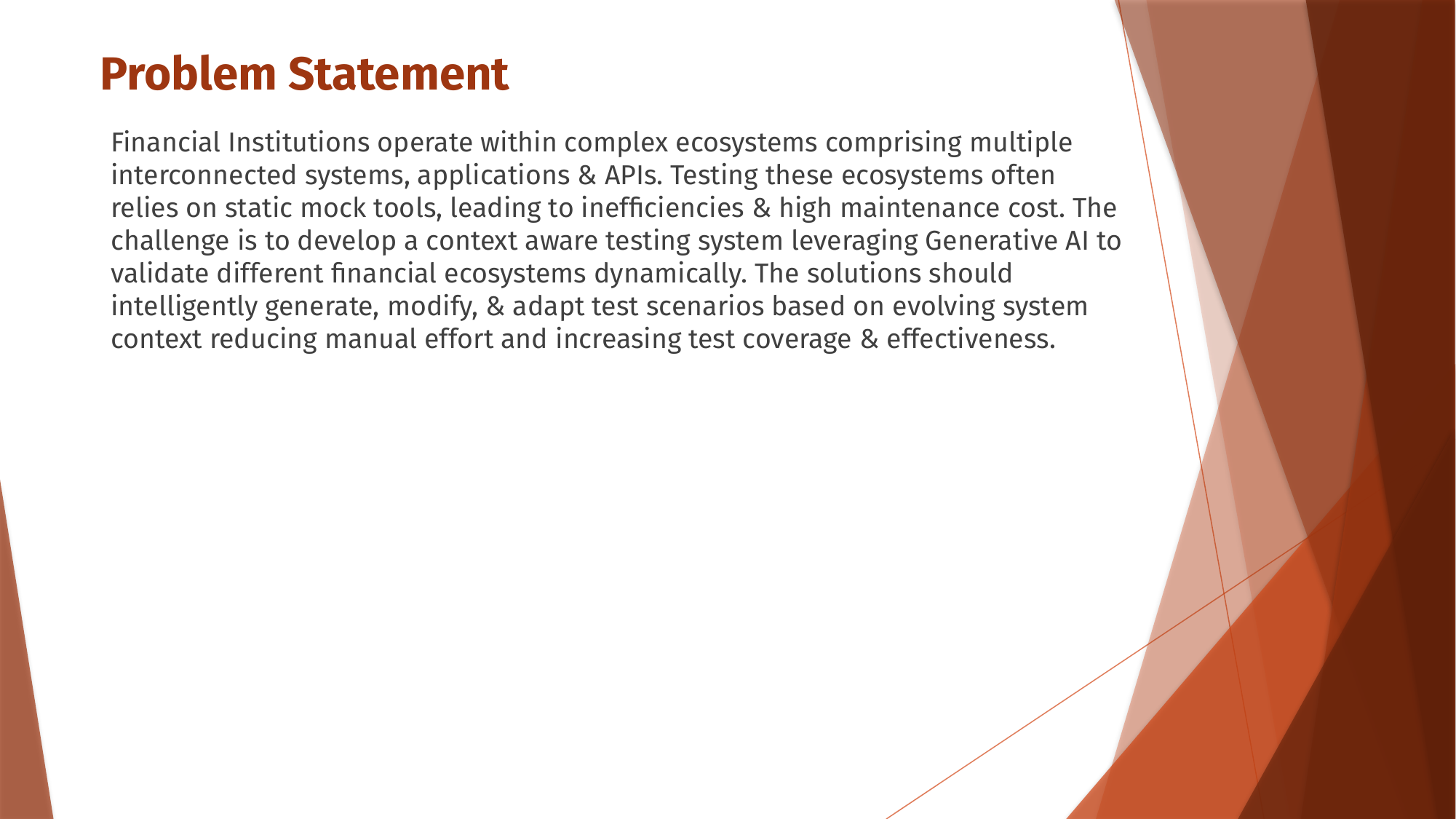

# Problem Statement
Financial Institutions operate within complex ecosystems comprising multiple interconnected systems, applications & APIs. Testing these ecosystems often relies on static mock tools, leading to inefficiencies & high maintenance cost. The challenge is to develop a context aware testing system leveraging Generative AI to validate different financial ecosystems dynamically. The solutions should intelligently generate, modify, & adapt test scenarios based on evolving system context reducing manual effort and increasing test coverage & effectiveness.